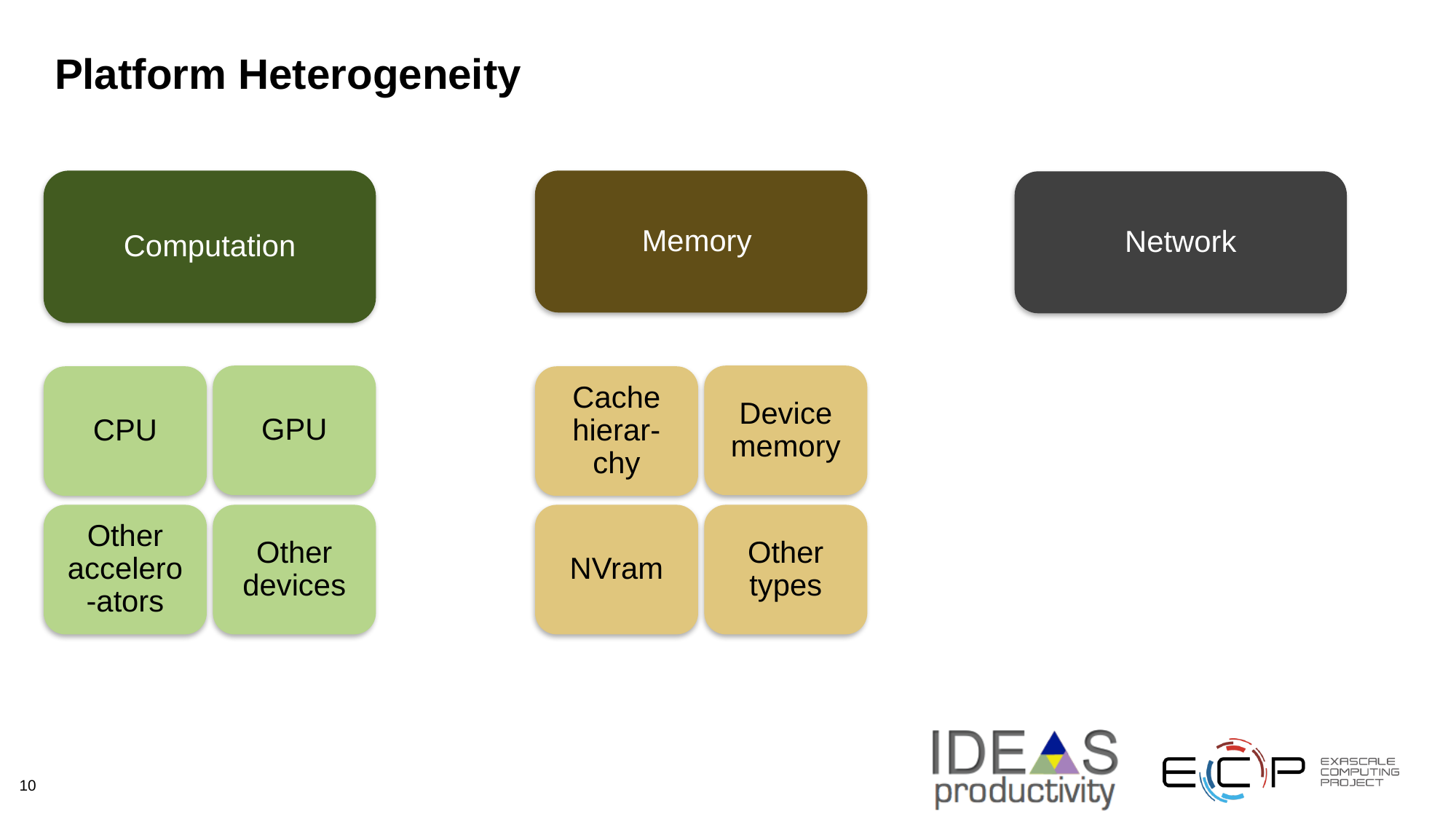

# Platform Heterogeneity
Computation
Memory
Network
GPU
Device memory
CPU
Cache hierar-chy
Other accelero-ators
Other devices
NVram
Other types